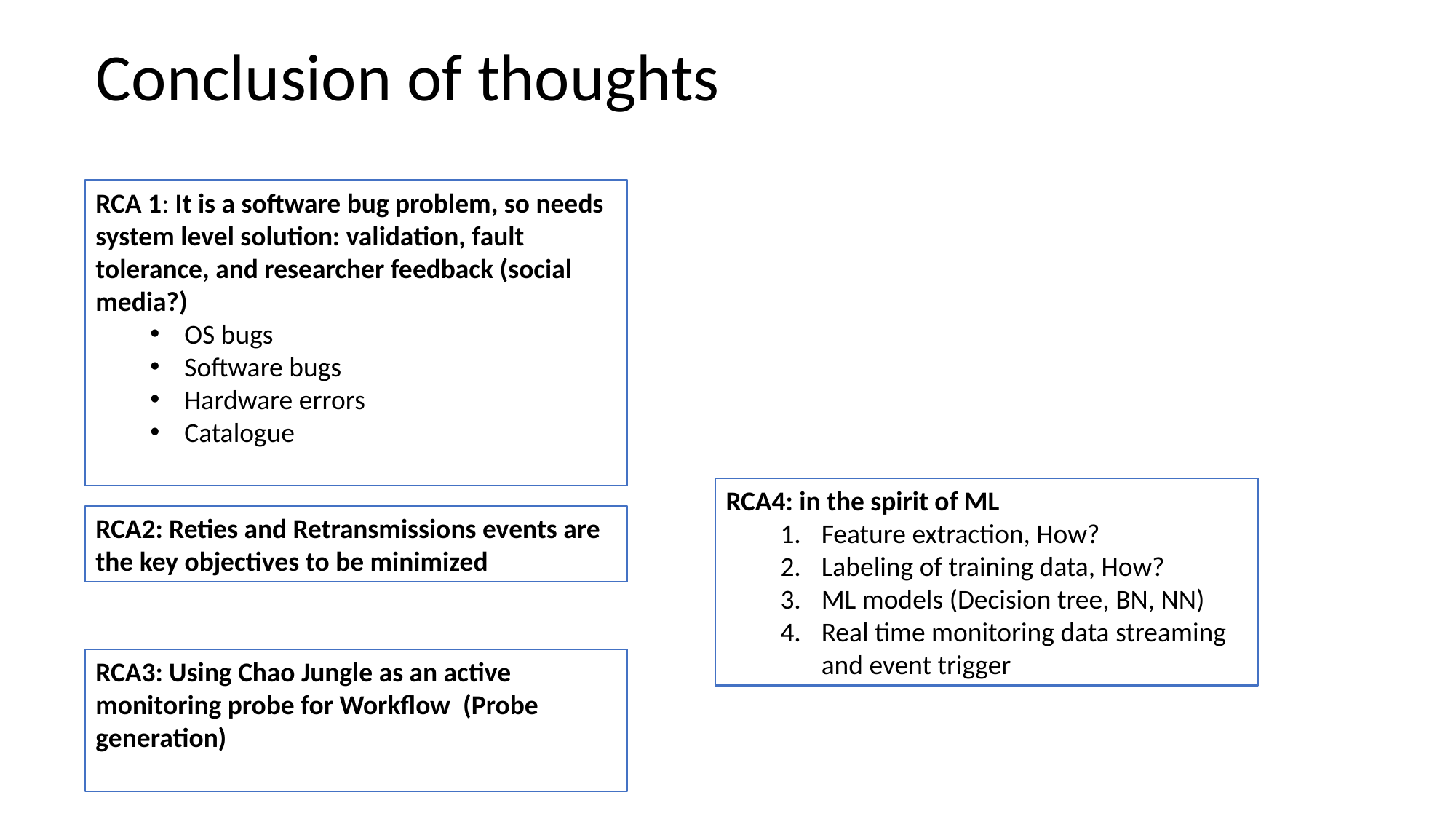

# Conclusion of thoughts
RCA 1: It is a software bug problem, so needs system level solution: validation, fault tolerance, and researcher feedback (social media?)
OS bugs
Software bugs
Hardware errors
Catalogue

RCA4: in the spirit of ML
Feature extraction, How?
Labeling of training data, How?
ML models (Decision tree, BN, NN)
Real time monitoring data streaming and event trigger
RCA2: Reties and Retransmissions events are the key objectives to be minimized
RCA3: Using Chao Jungle as an active monitoring probe for Workflow  (Probe generation)